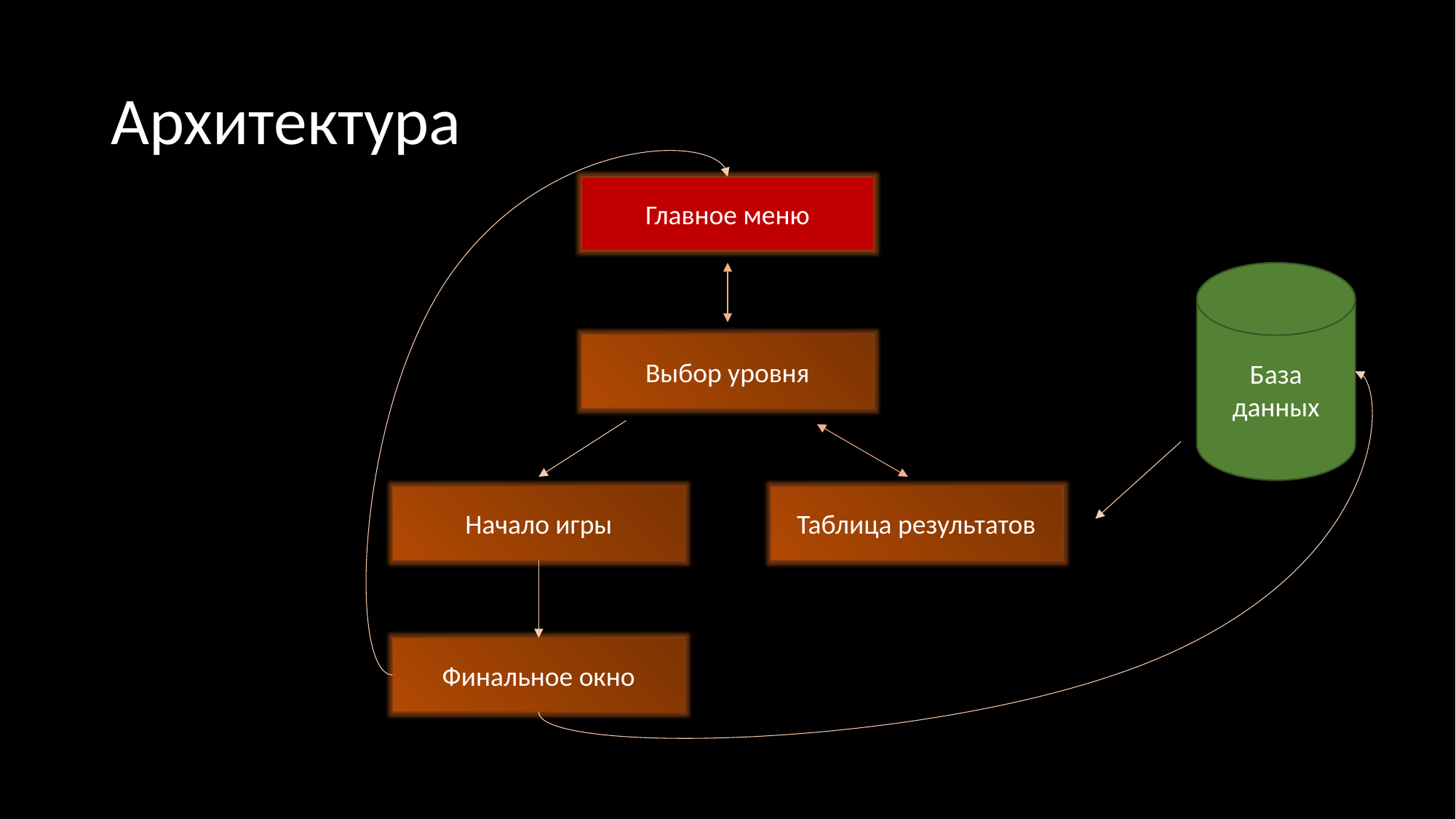

# Архитектура
Главное меню
База данных
Выбор уровня
Таблица результатов
Начало игры
Финальное окно